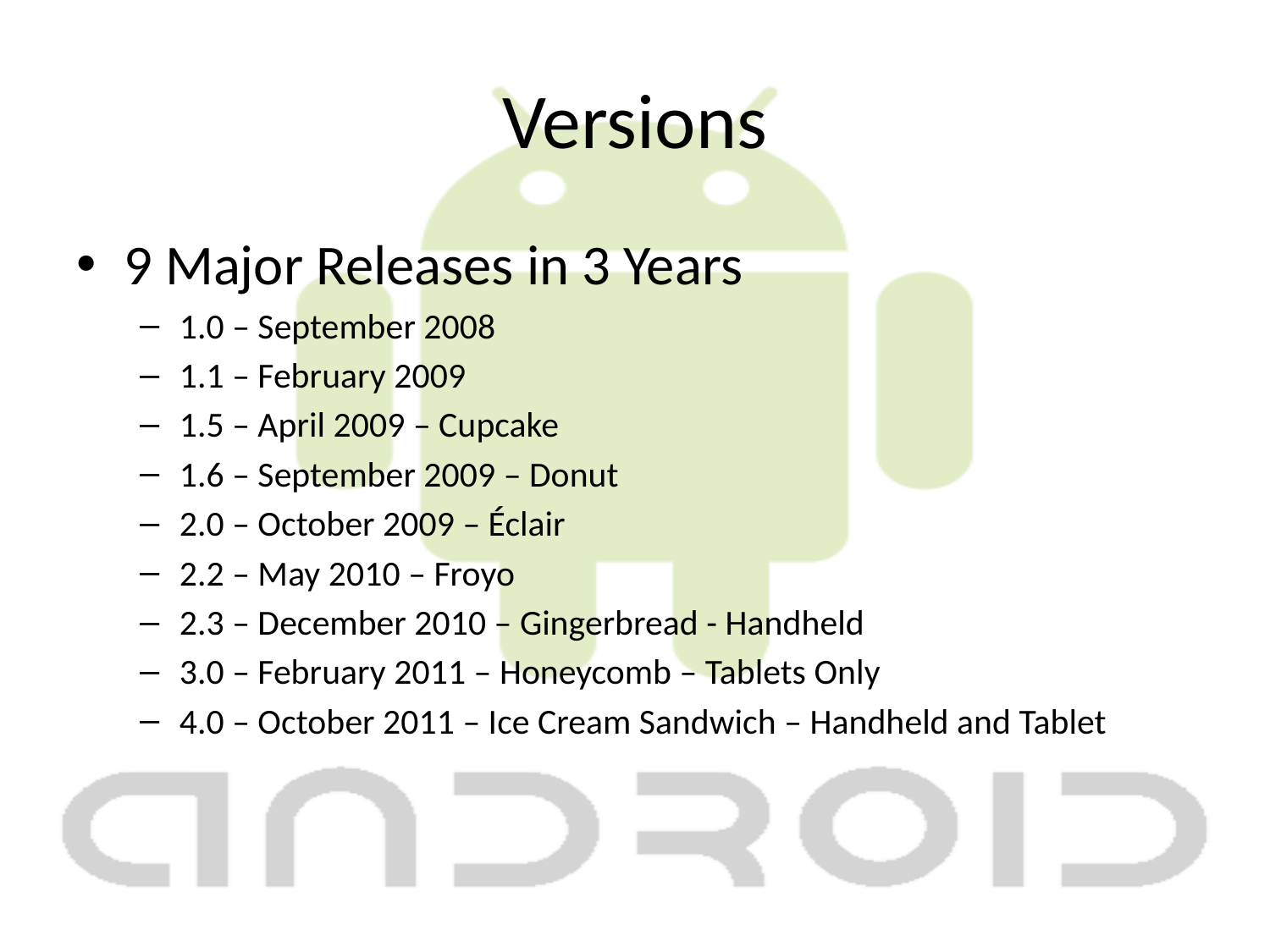

# Versions
9 Major Releases in 3 Years
1.0 – September 2008
1.1 – February 2009
1.5 – April 2009 – Cupcake
1.6 – September 2009 – Donut
2.0 – October 2009 – Éclair
2.2 – May 2010 – Froyo
2.3 – December 2010 – Gingerbread - Handheld
3.0 – February 2011 – Honeycomb – Tablets Only
4.0 – October 2011 – Ice Cream Sandwich – Handheld and Tablet